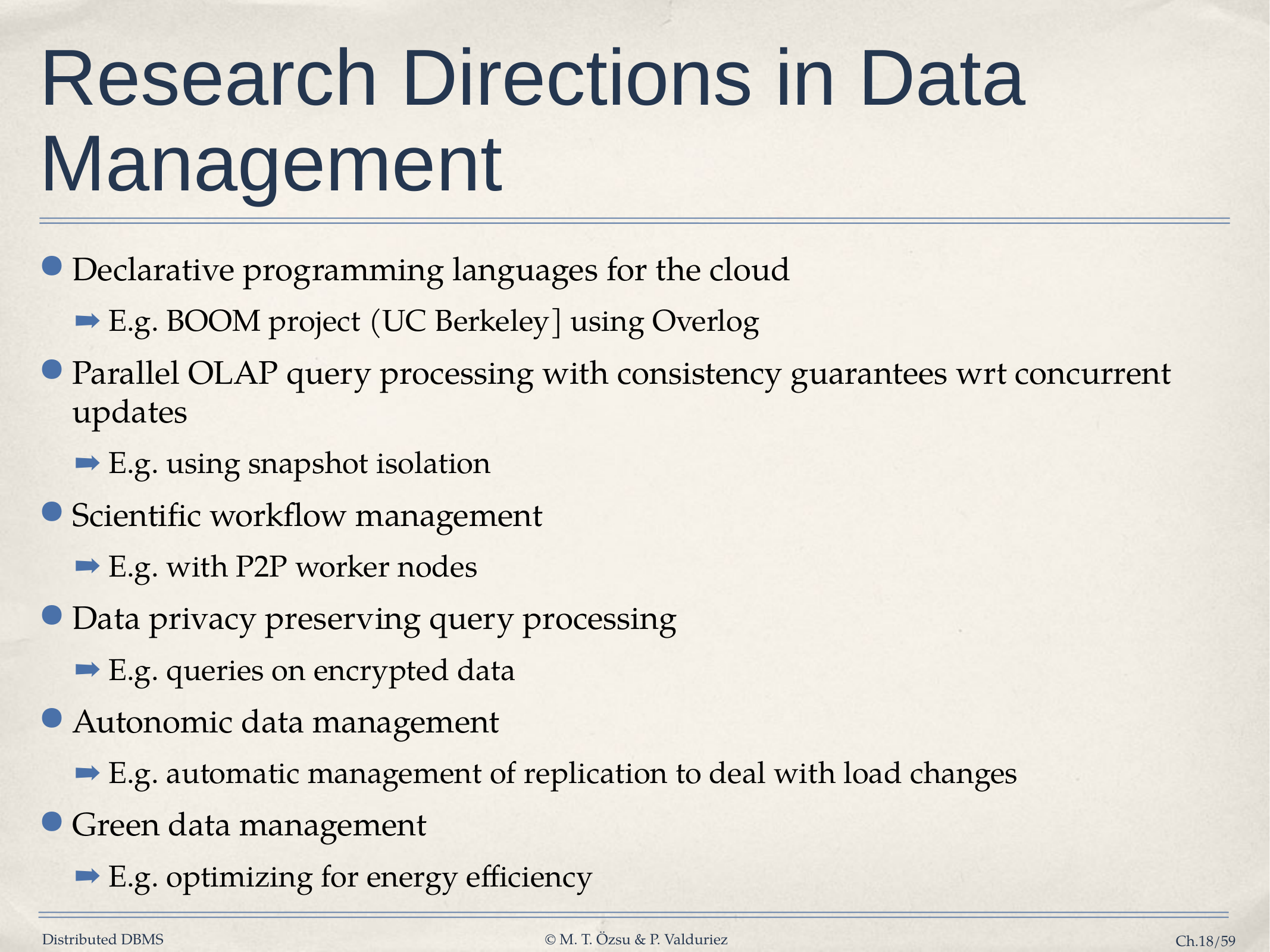

# Research Directions in Data Management
Declarative programming languages for the cloud
E.g. BOOM project (UC Berkeley] using Overlog
Parallel OLAP query processing with consistency guarantees wrt concurrent updates
E.g. using snapshot isolation
Scientific workflow management
E.g. with P2P worker nodes
Data privacy preserving query processing
E.g. queries on encrypted data
Autonomic data management
E.g. automatic management of replication to deal with load changes
Green data management
E.g. optimizing for energy efficiency